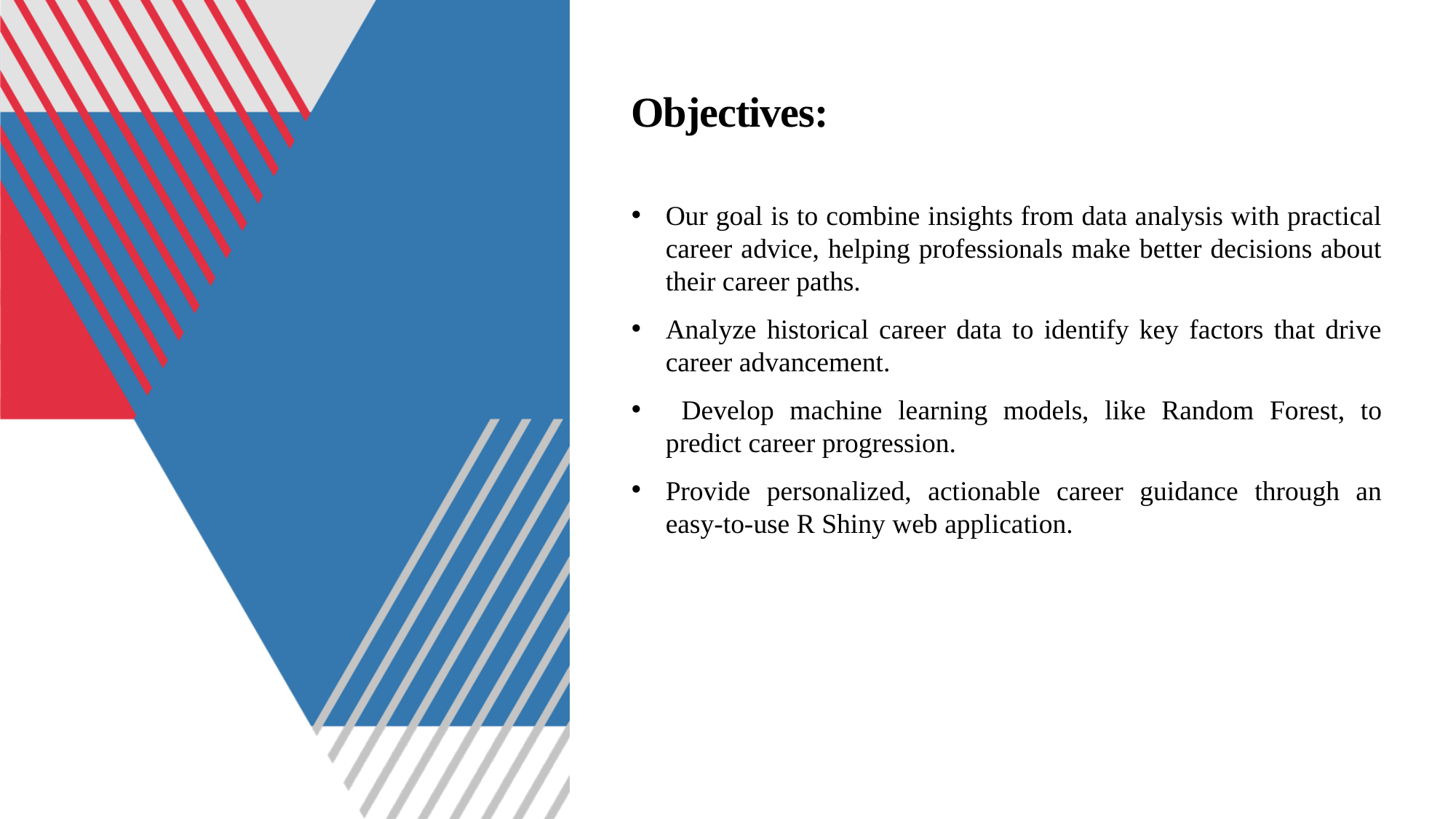

# Objectives:
Our goal is to combine insights from data analysis with practical career advice, helping professionals make better decisions about their career paths.
Analyze historical career data to identify key factors that drive career advancement.
 Develop machine learning models, like Random Forest, to predict career progression.
Provide personalized, actionable career guidance through an easy-to-use R Shiny web application.